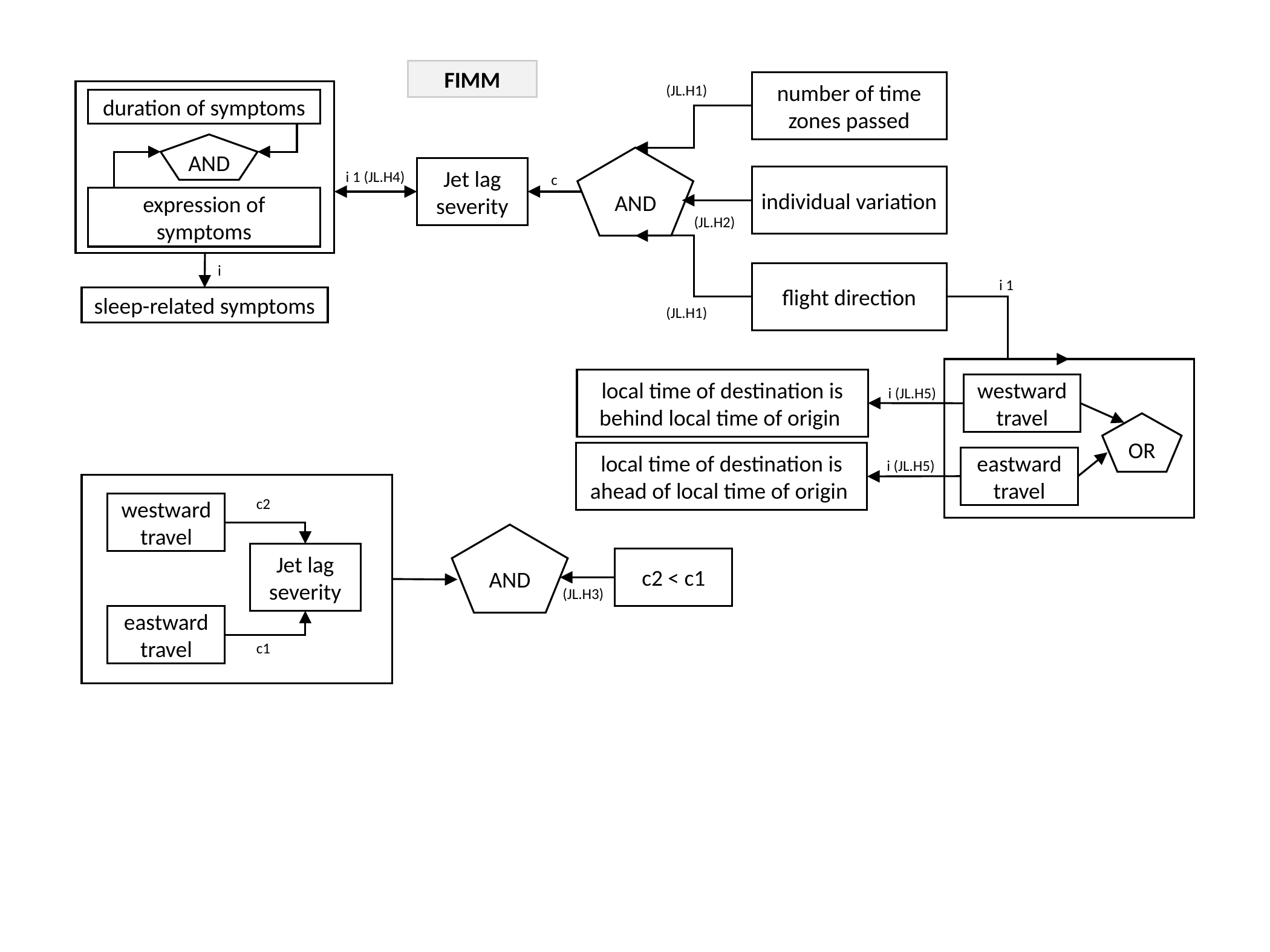

FIMM
number of time zones passed
(JL.H1)
AND
Jet lag severity
c
individual variation
(JL.H2)
flight direction
i 1
(JL.H1)

westward
travel
OR
eastward
travel

duration of symptoms
AND
expression of symptoms
i 1 (JL.H4)
i
sleep-related symptoms
local time of destination is behind local time of origin
i (JL.H5)
local time of destination is ahead of local time of origin
i (JL.H5)

c2
westward
travel
AND
Jet lag severity
c2 < c1
(JL.H3)
eastward
travel
c1